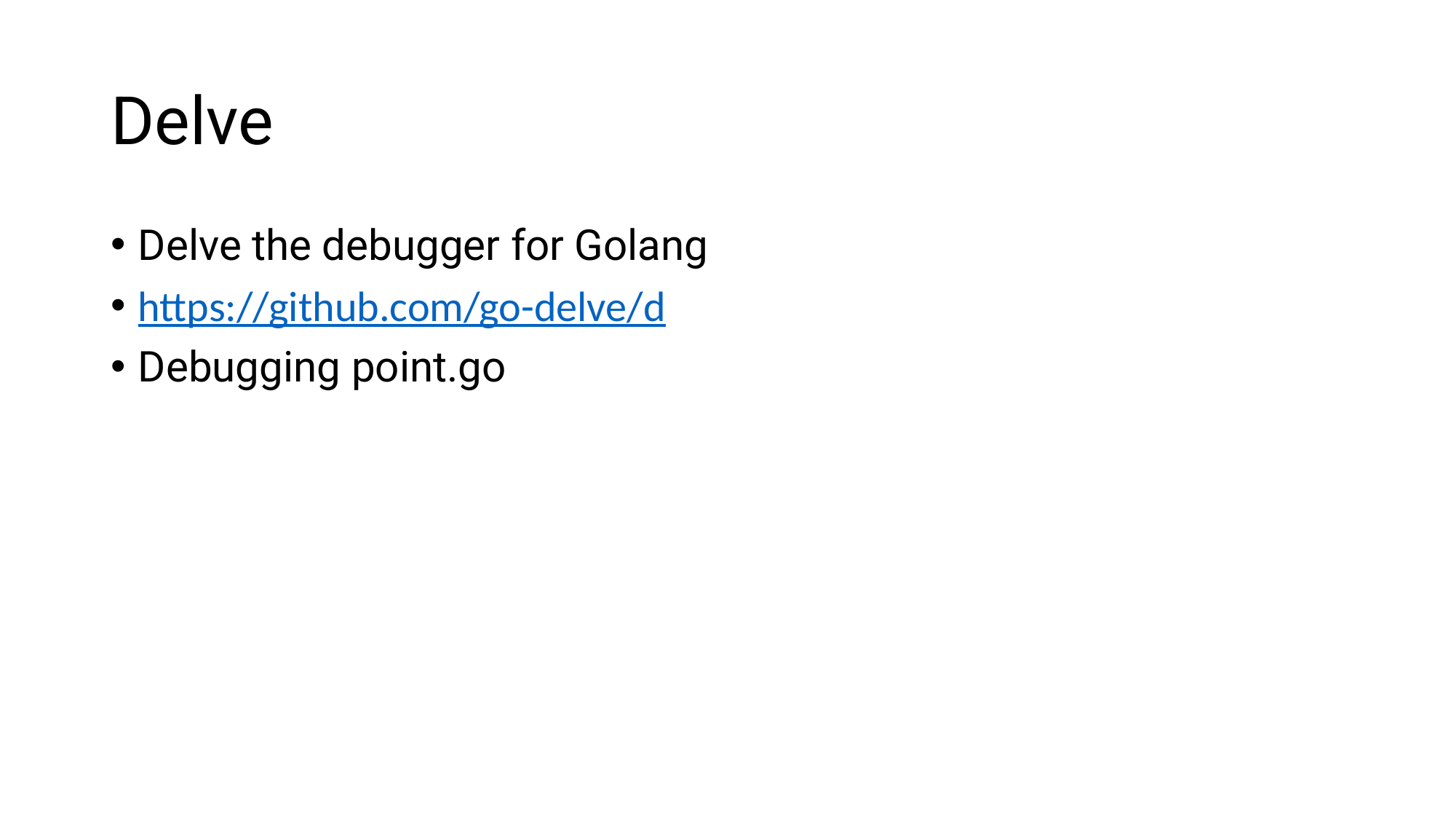

# Delve
Delve the debugger for Golang
https://github.com/go-delve/d
Debugging point.go